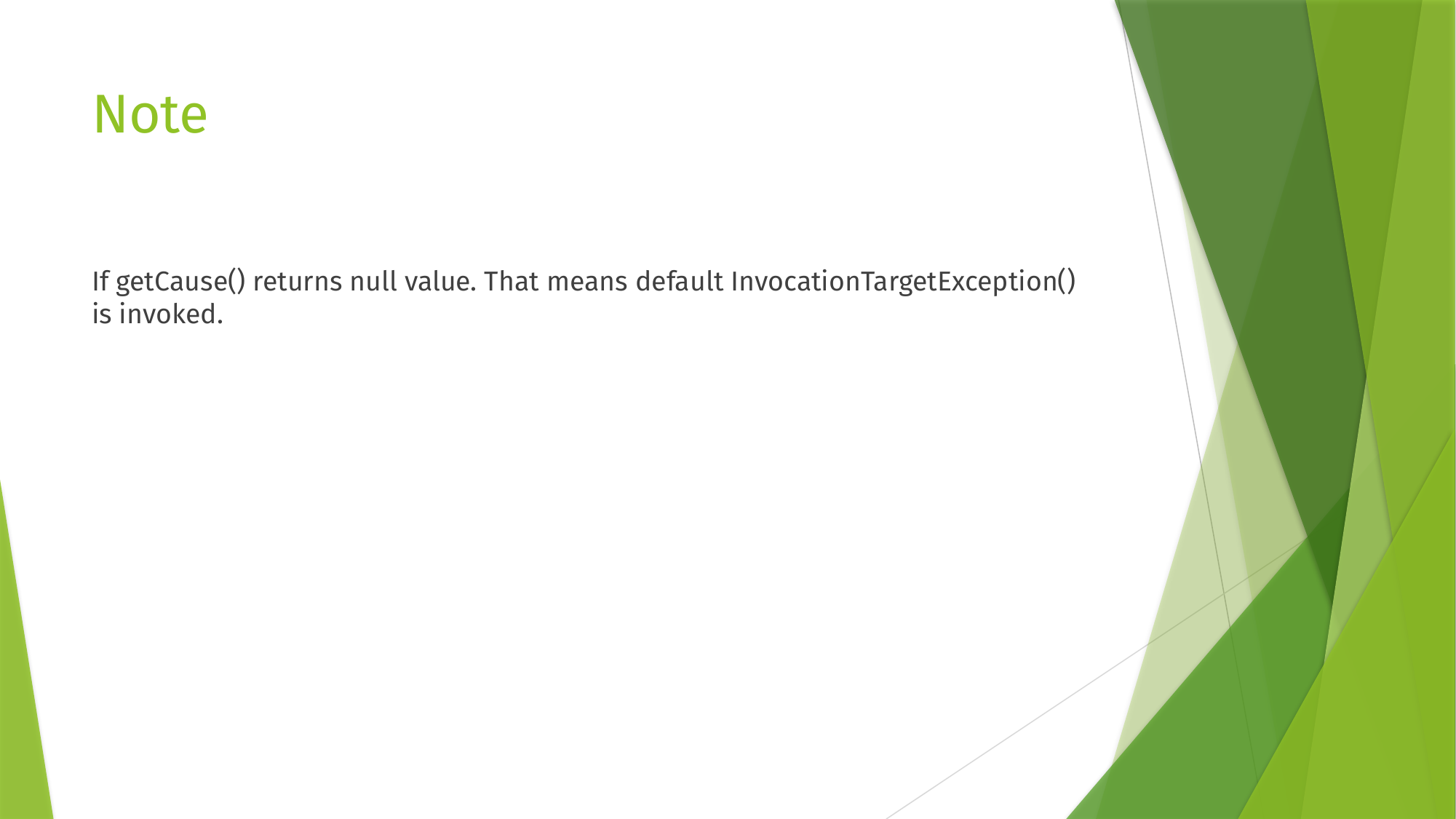

# Note
If getCause() returns null value. That means default InvocationTargetException() is invoked.